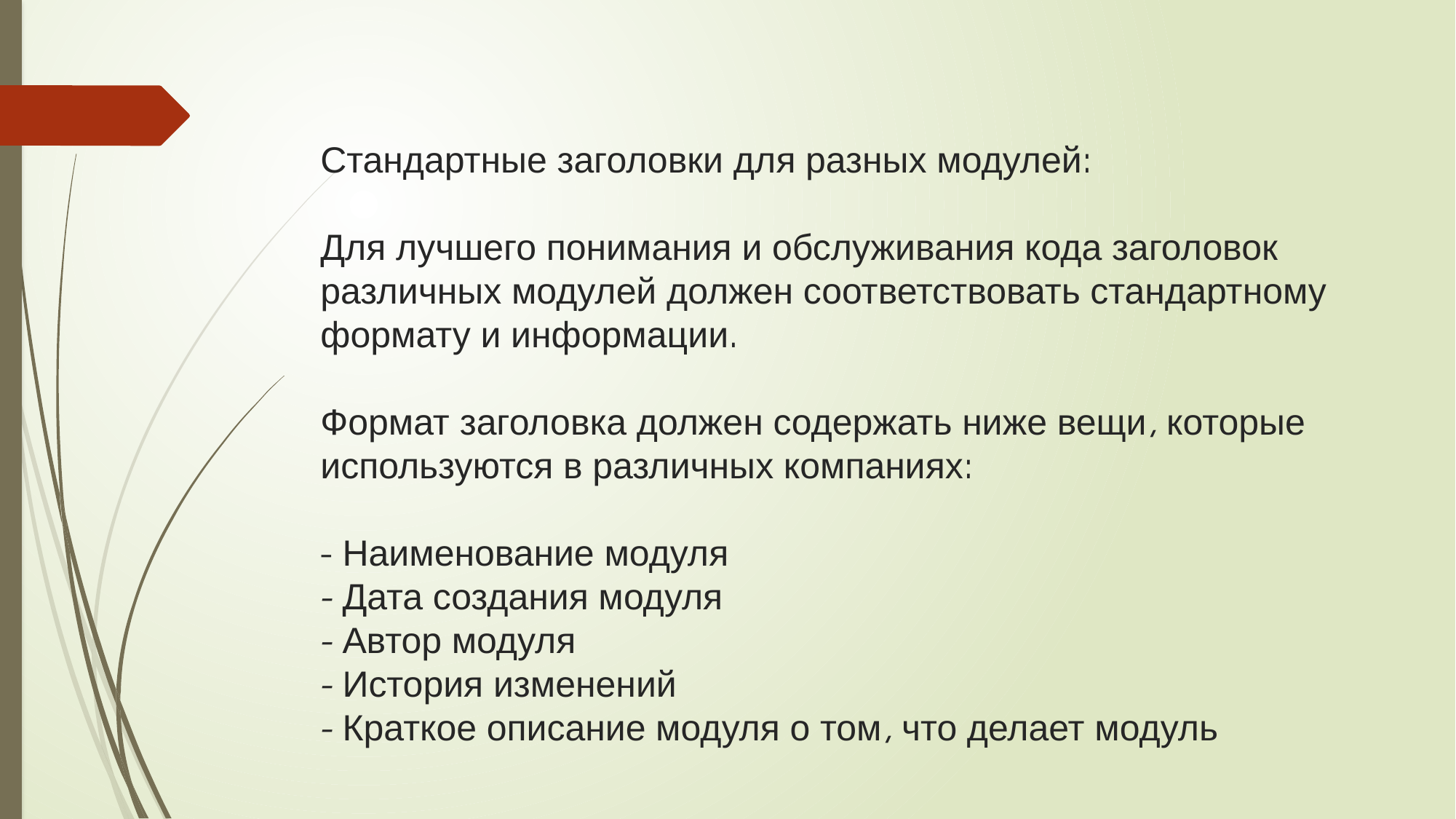

# Стандартные заголовки для разных модулей: Для лучшего понимания и обслуживания кода заголовок различных модулей должен соответствовать стандартному формату и информации. Формат заголовка должен содержать ниже вещи, которые используются в различных компаниях: - Наименование модуля - Дата создания модуля - Автор модуля - История изменений - Краткое описание модуля о том, что делает модуль